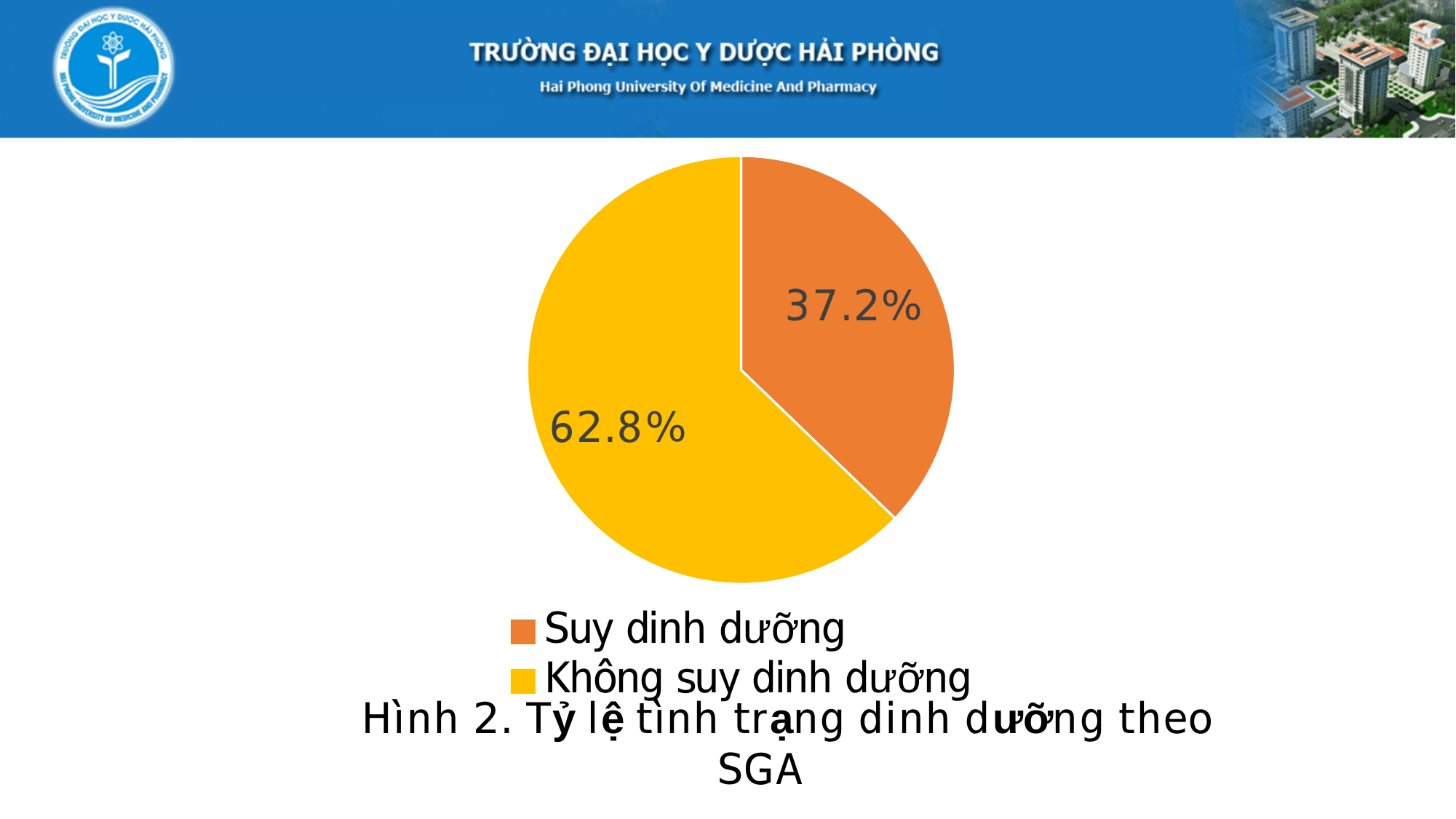

### Chart

| Category | Sales |
|---|---|
| Suy dinh dưỡng | 0.372 |
| Không suy dinh dưỡng | 0.628 |
Hình 2. Tỷ lệ tình trạng dinh dưỡng theo SGA